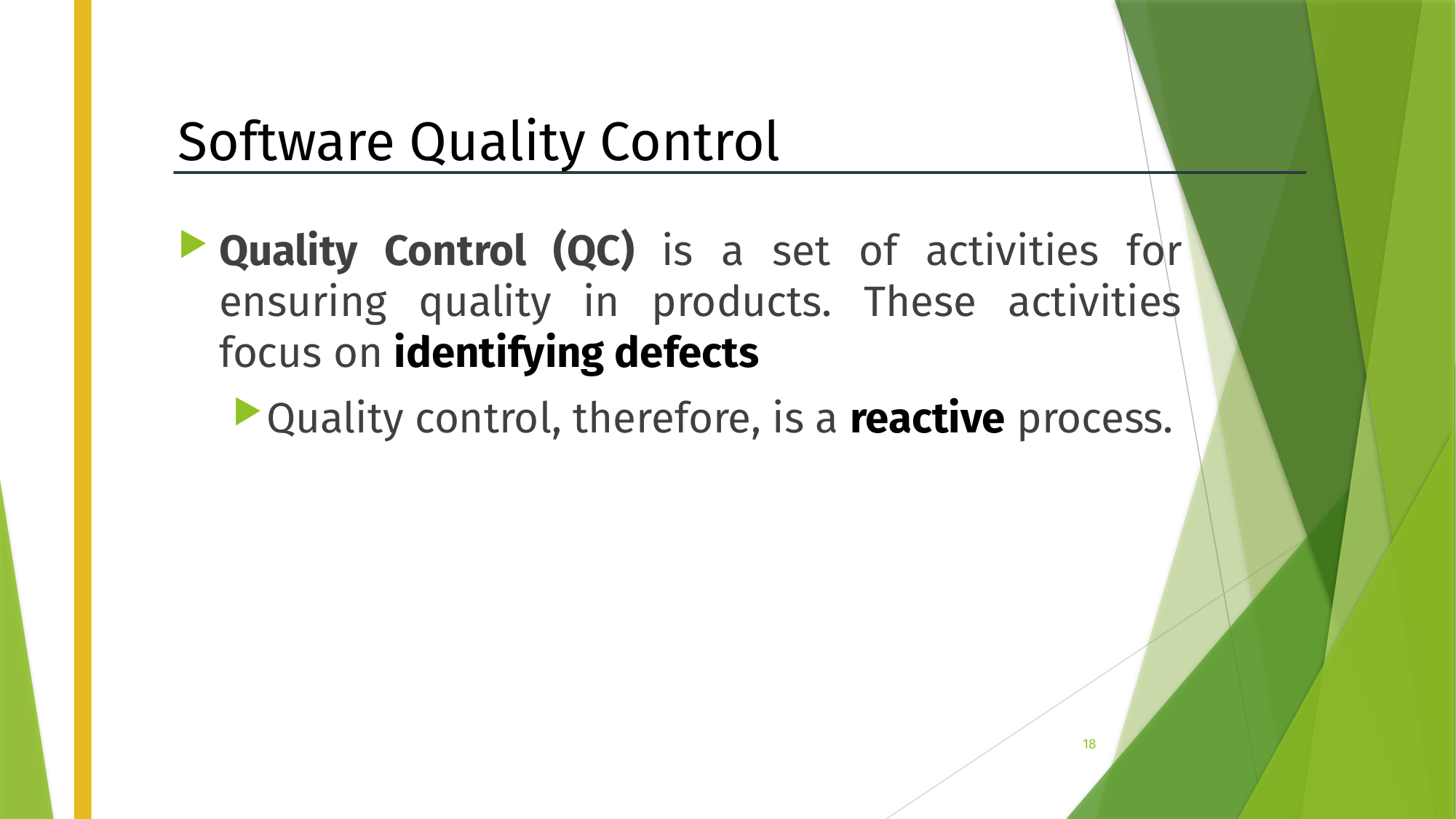

# Software Quality Control
Quality Control (QC) is a set of activities for ensuring quality in products. These activities focus on identifying defects
Quality control, therefore, is a reactive process.
18